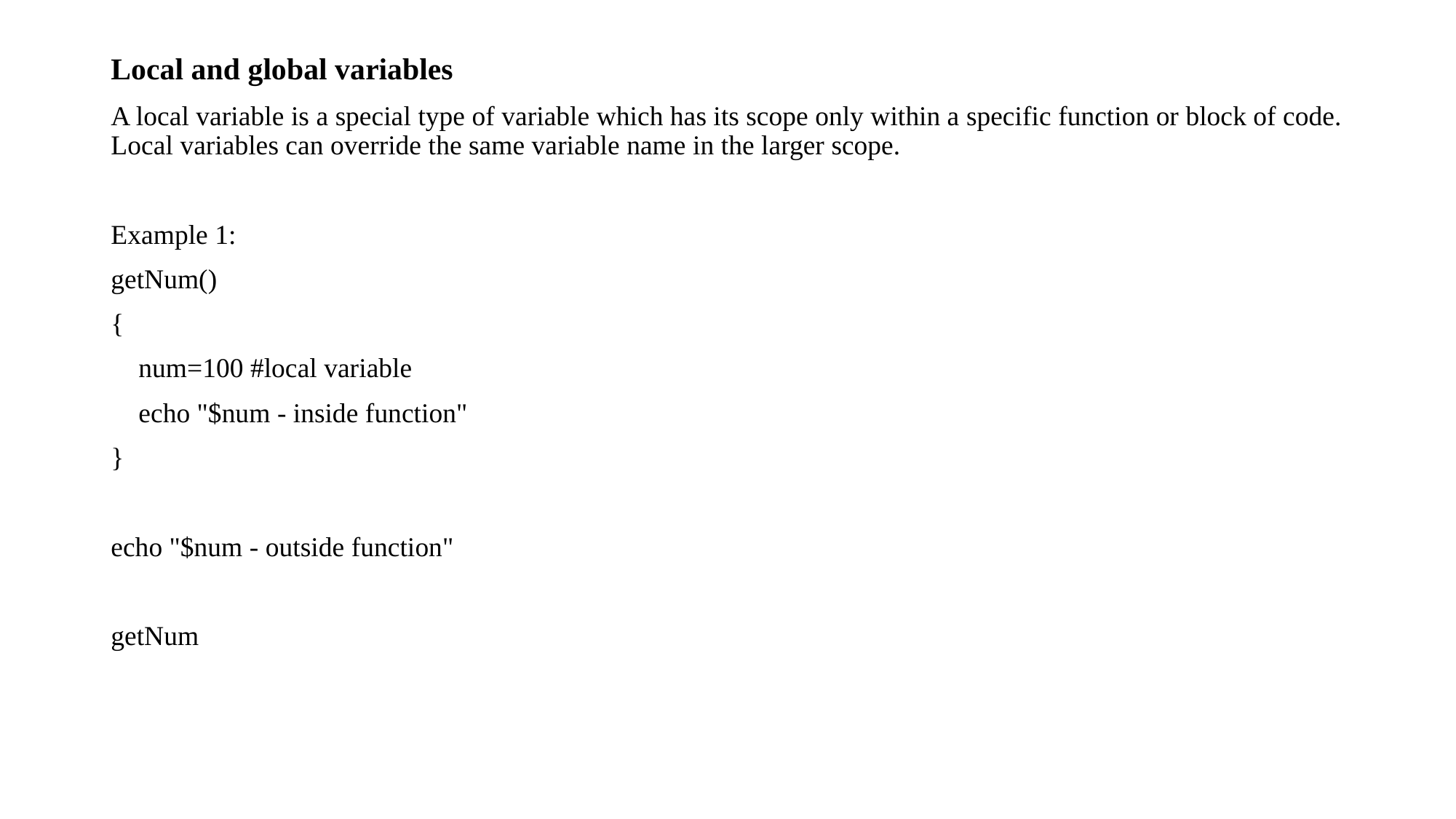

Local and global variables
A local variable is a special type of variable which has its scope only within a specific function or block of code. Local variables can override the same variable name in the larger scope.

Example 1:
getNum()
{
    num=100 #local variable
    echo "$num - inside function"
}

echo "$num - outside function"

getNum